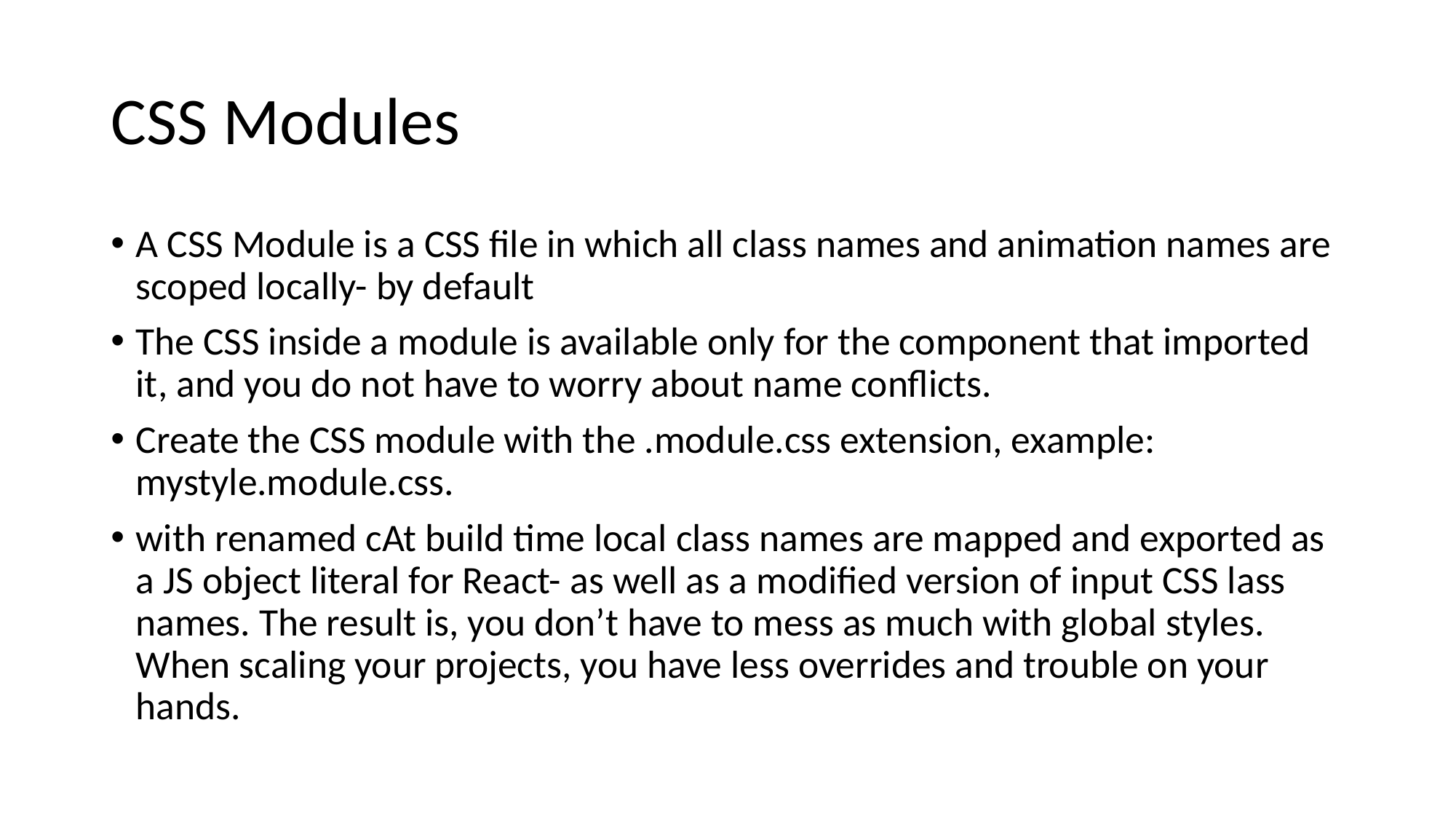

# CSS Modules
A CSS Module is a CSS file in which all class names and animation names are scoped locally- by default
The CSS inside a module is available only for the component that imported it, and you do not have to worry about name conflicts.
Create the CSS module with the .module.css extension, example: mystyle.module.css.
with renamed cAt build time local class names are mapped and exported as a JS object literal for React- as well as a modified version of input CSS lass names. The result is, you don’t have to mess as much with global styles. When scaling your projects, you have less overrides and trouble on your hands.